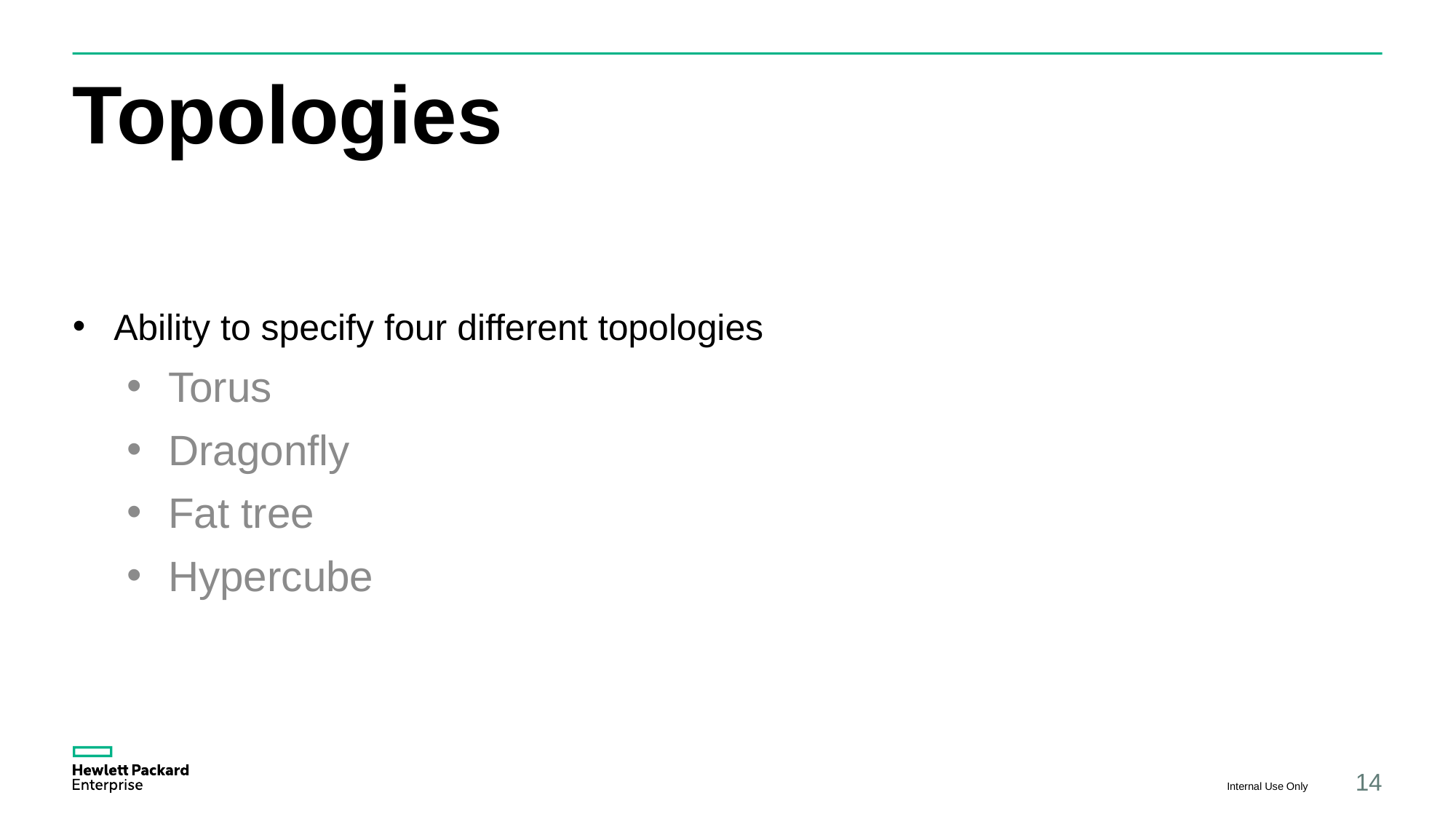

# Topologies
Ability to specify four different topologies
Torus
Dragonfly
Fat tree
Hypercube
Internal Use Only
14